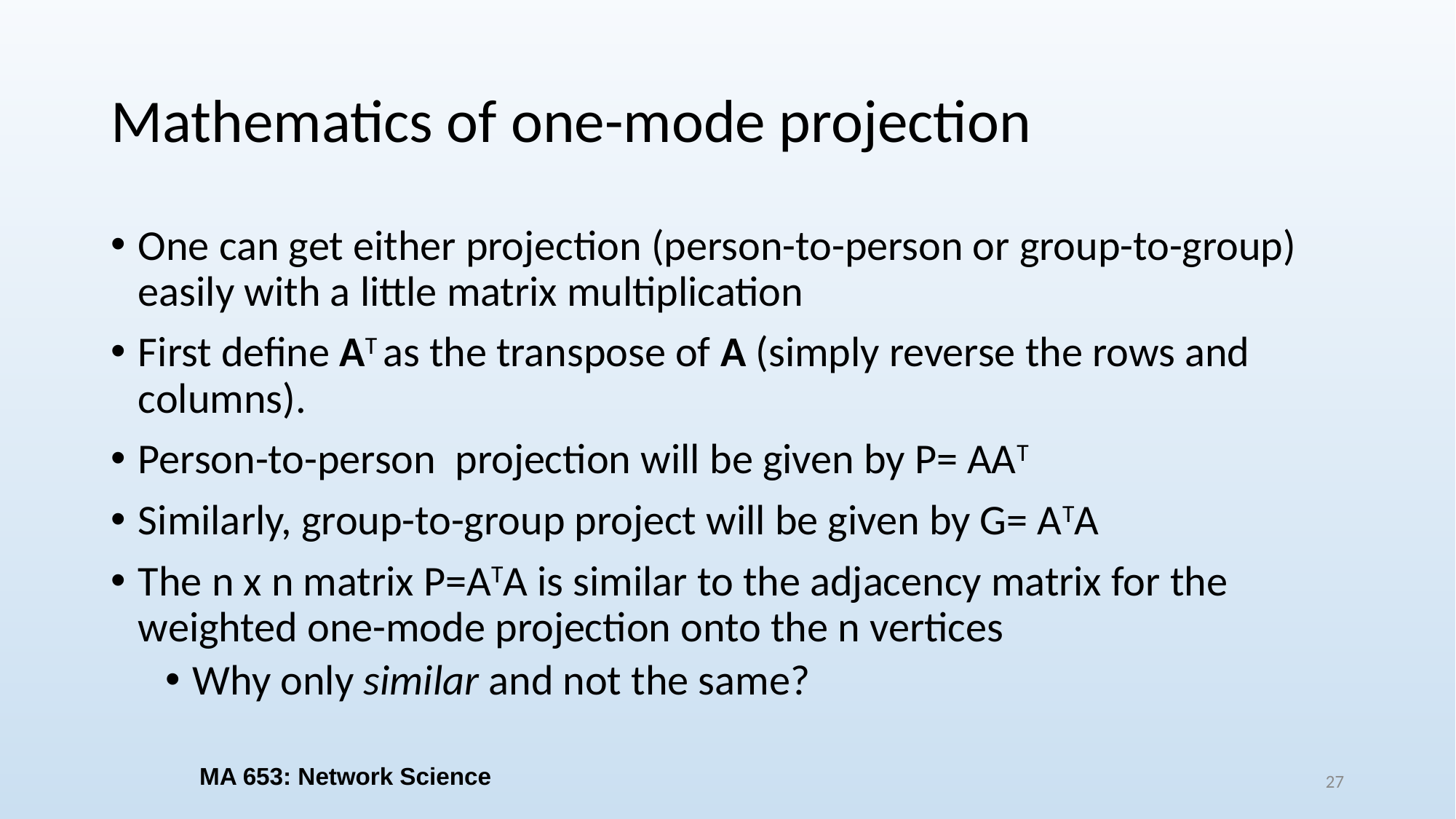

# Mathematics of one-mode projection
One can get either projection (person-to-person or group-to-group) easily with a little matrix multiplication
First define AT as the transpose of A (simply reverse the rows and columns).
Person-to-person  projection will be given by P= AAT
Similarly, group-to-group project will be given by G= ATA
The n x n matrix P=ATA is similar to the adjacency matrix for the weighted one-mode projection onto the n vertices
Why only similar and not the same?

MA 653: Network Science
27